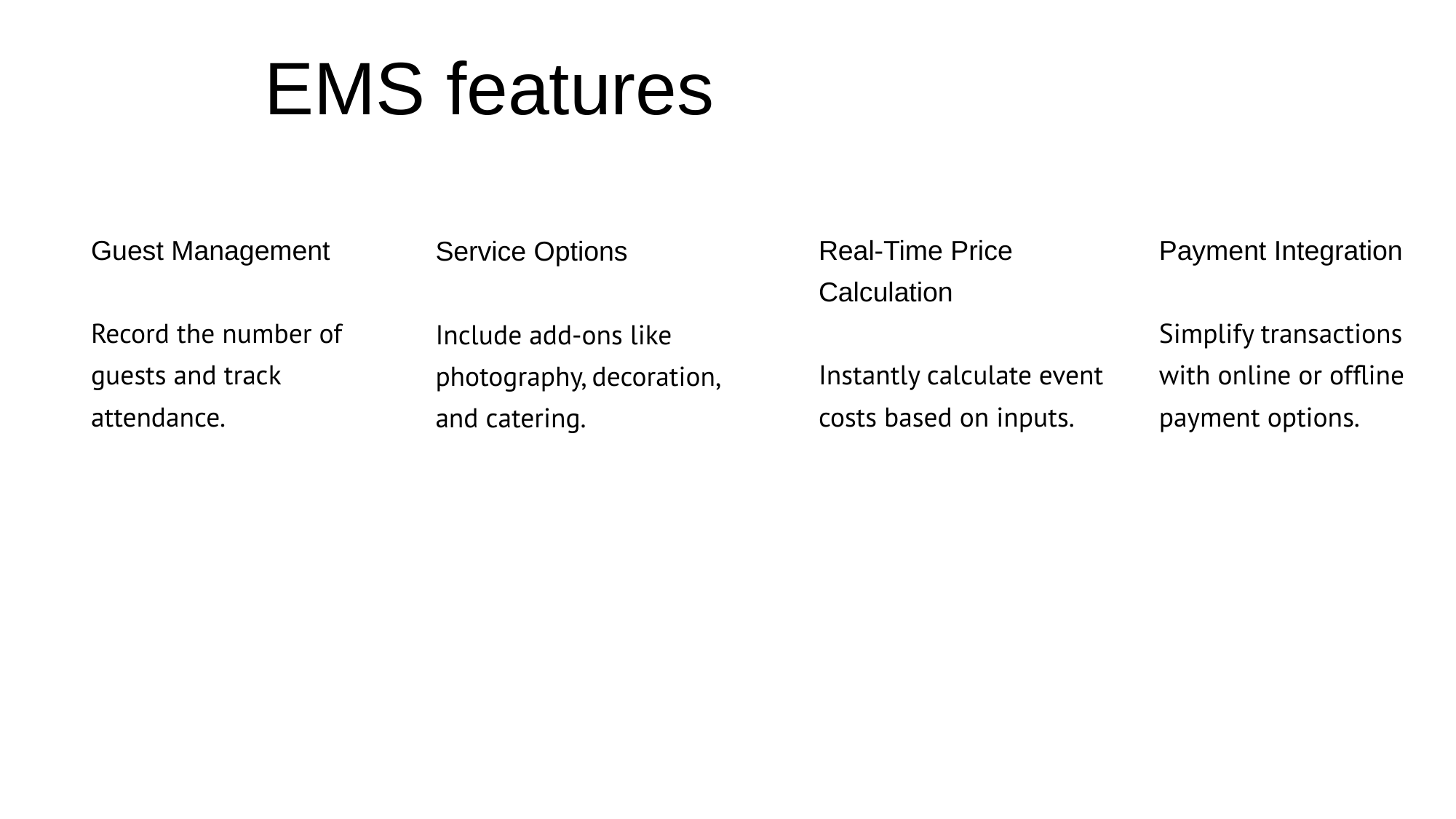

# EMS featuresE FEATEEE
Guest Management

Record the number of guests and track attendance.

Real-Time Price Calculation

Instantly calculate event costs based on inputs.

Payment Integration

Simplify transactions with online or offline payment options.

Service Options

Include add-ons like photography, decoration, and catering.